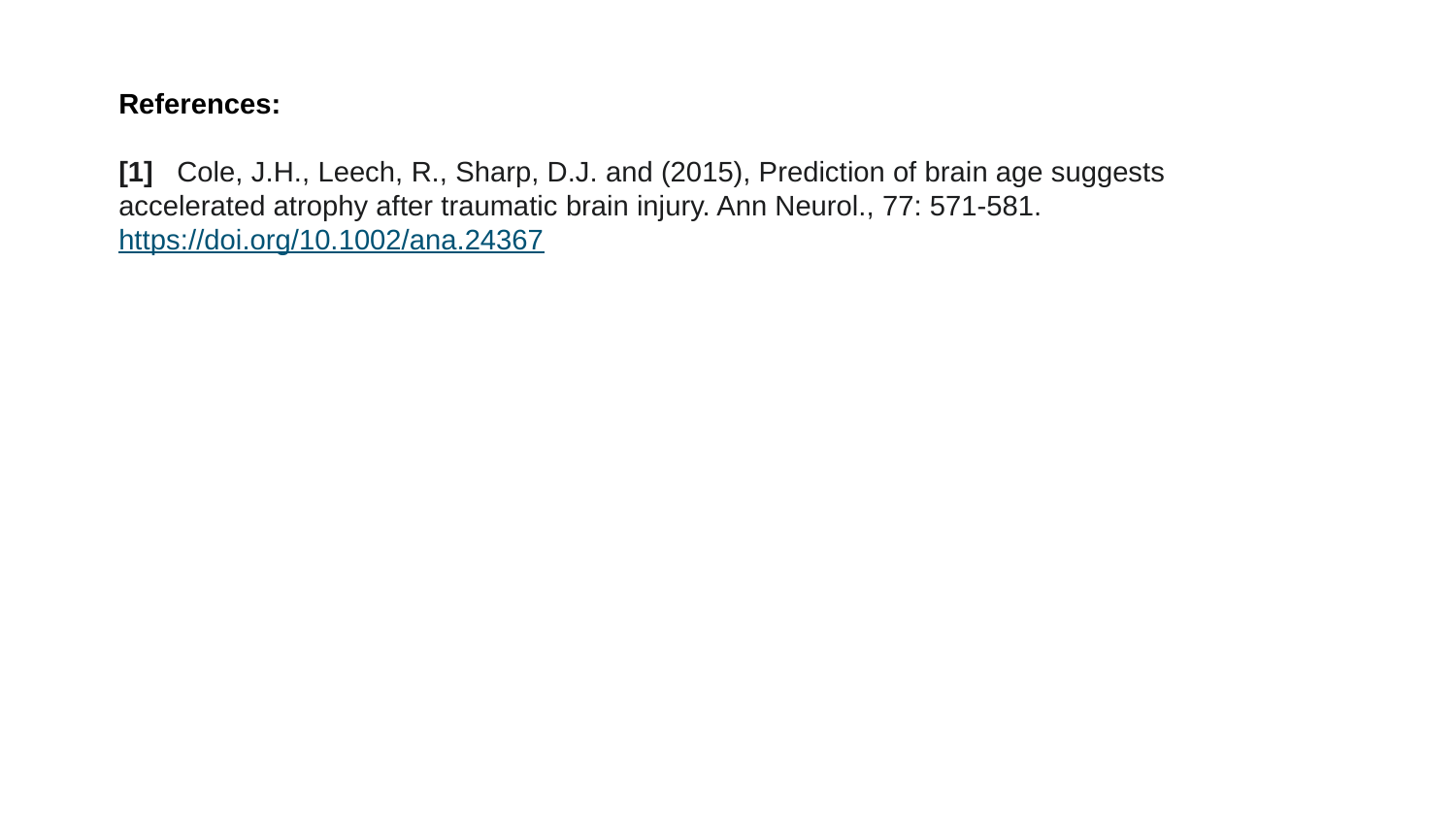

References:

[1]   Cole, J.H., Leech, R., Sharp, D.J. and (2015), Prediction of brain age suggests accelerated atrophy after traumatic brain injury. Ann Neurol., 77: 571-581. https://doi.org/10.1002/ana.24367